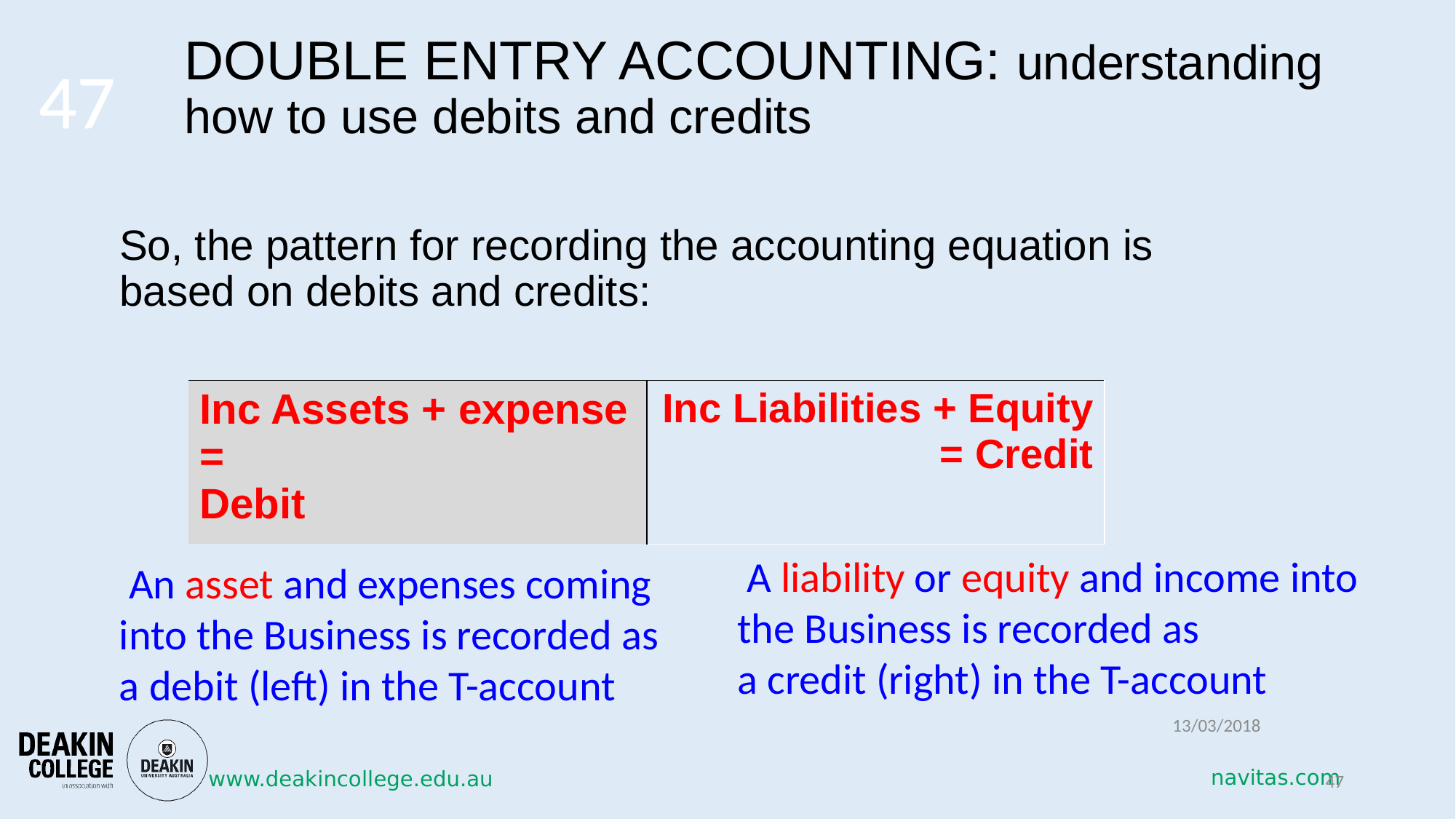

# DOUBLE ENTRY ACCOUNTING: understanding how to use debits and credits
47
So, the pattern for recording the accounting equation is based on debits and credits:
|  |  |
| --- | --- |
| Inc Assets + expense = Debit | Inc Liabilities + Equity = Credit |
 A liability or equity and income into the Business is recorded as
a credit (right) in the T-account
 An asset and expenses coming into the Business is recorded as
a debit (left) in the T-account
13/03/2018

47